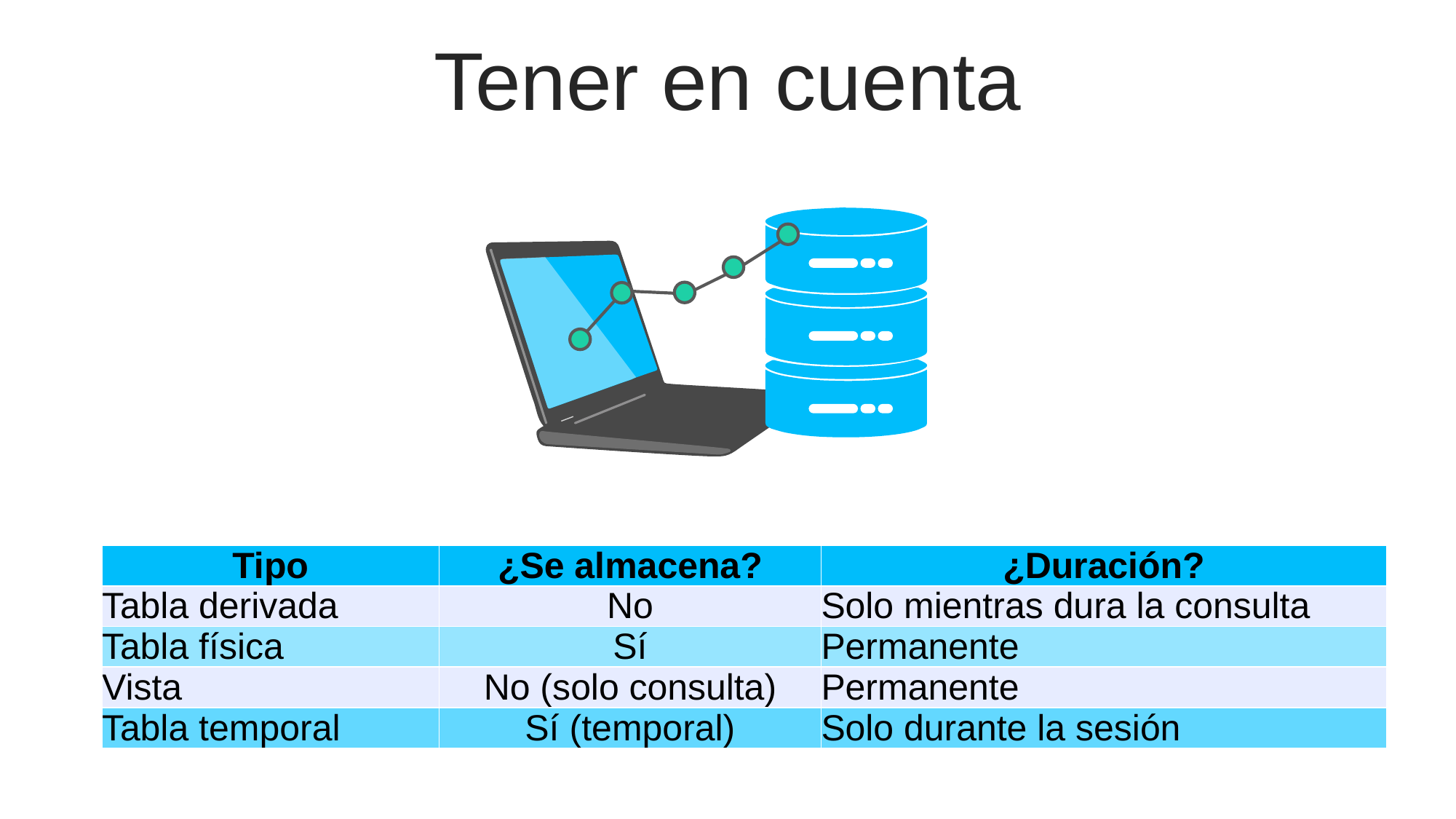

Tener en cuenta

| Tipo | ¿Se almacena? | ¿Duración? |
| --- | --- | --- |
| Tabla derivada | No | Solo mientras dura la consulta |
| Tabla física | Sí | Permanente |
| Vista | No (solo consulta) | Permanente |
| Tabla temporal | Sí (temporal) | Solo durante la sesión |